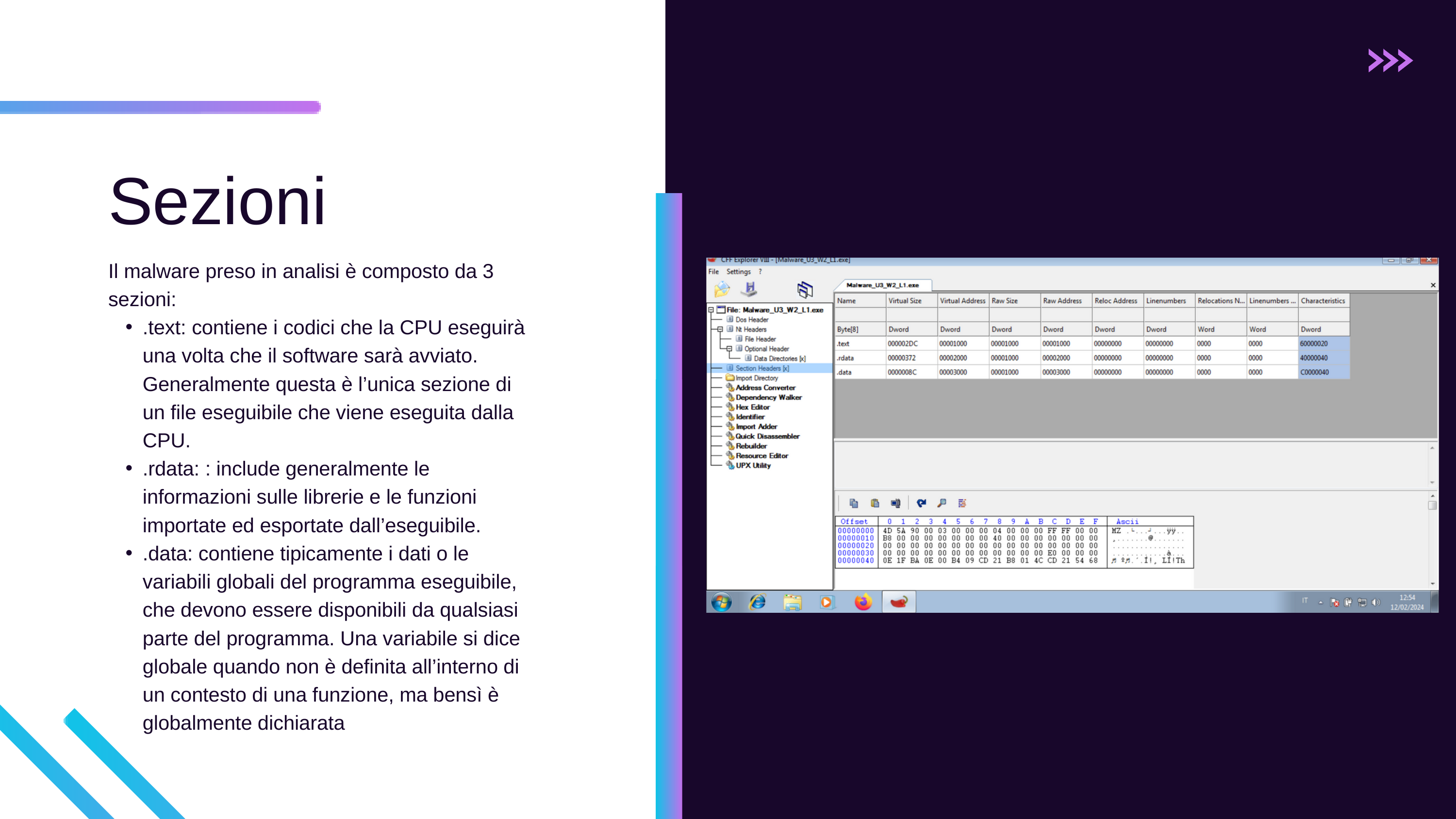

Sezioni
Il malware preso in analisi è composto da 3 sezioni:
.text: contiene i codici che la CPU eseguirà una volta che il software sarà avviato. Generalmente questa è l’unica sezione di un file eseguibile che viene eseguita dalla CPU.
.rdata: : include generalmente le informazioni sulle librerie e le funzioni importate ed esportate dall’eseguibile.
.data: contiene tipicamente i dati o le variabili globali del programma eseguibile, che devono essere disponibili da qualsiasi parte del programma. Una variabile si dice globale quando non è definita all’interno di un contesto di una funzione, ma bensì è globalmente dichiarata